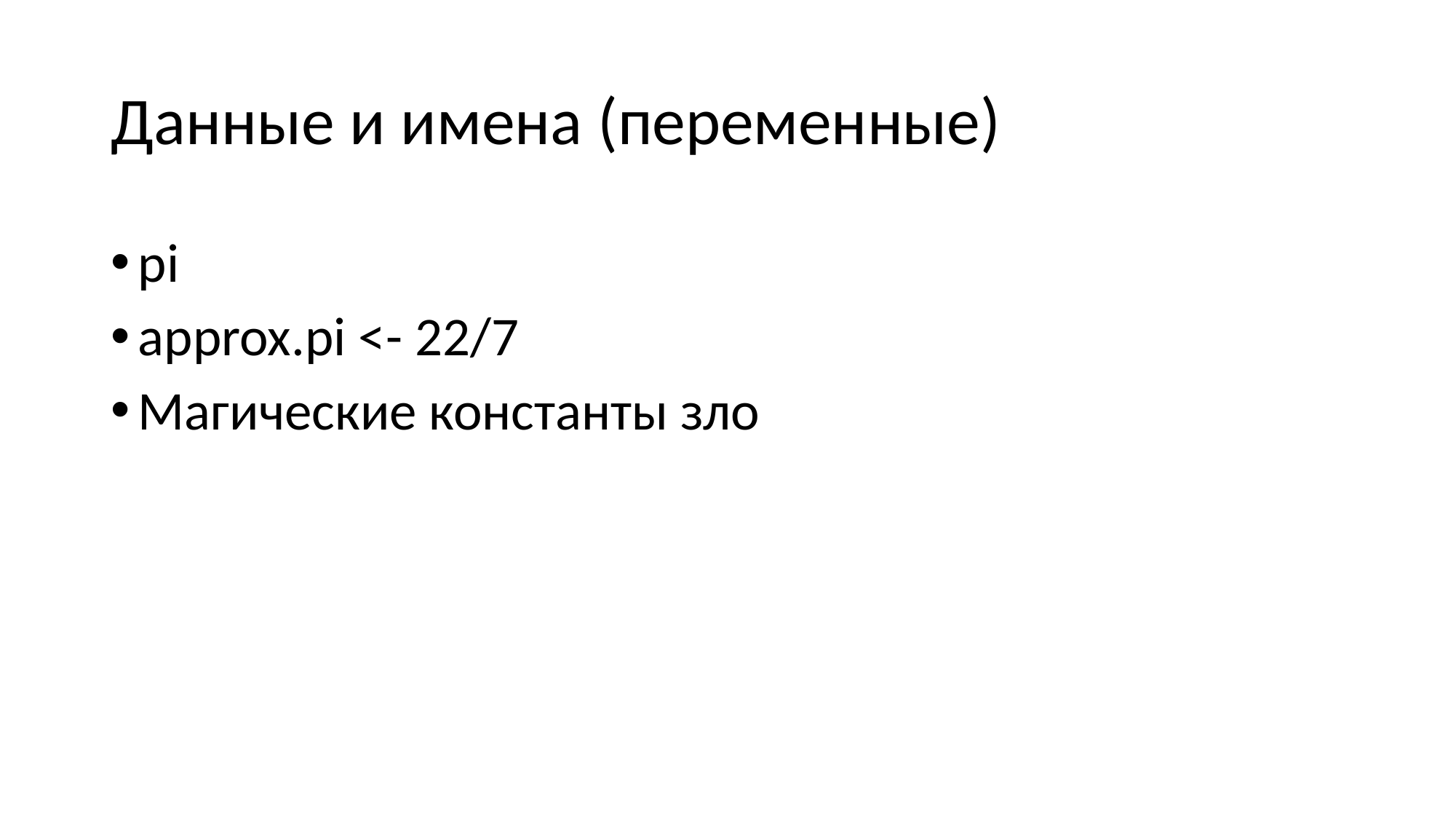

# Данные и имена (переменные)
pi
approx.pi <- 22/7
Магические константы зло